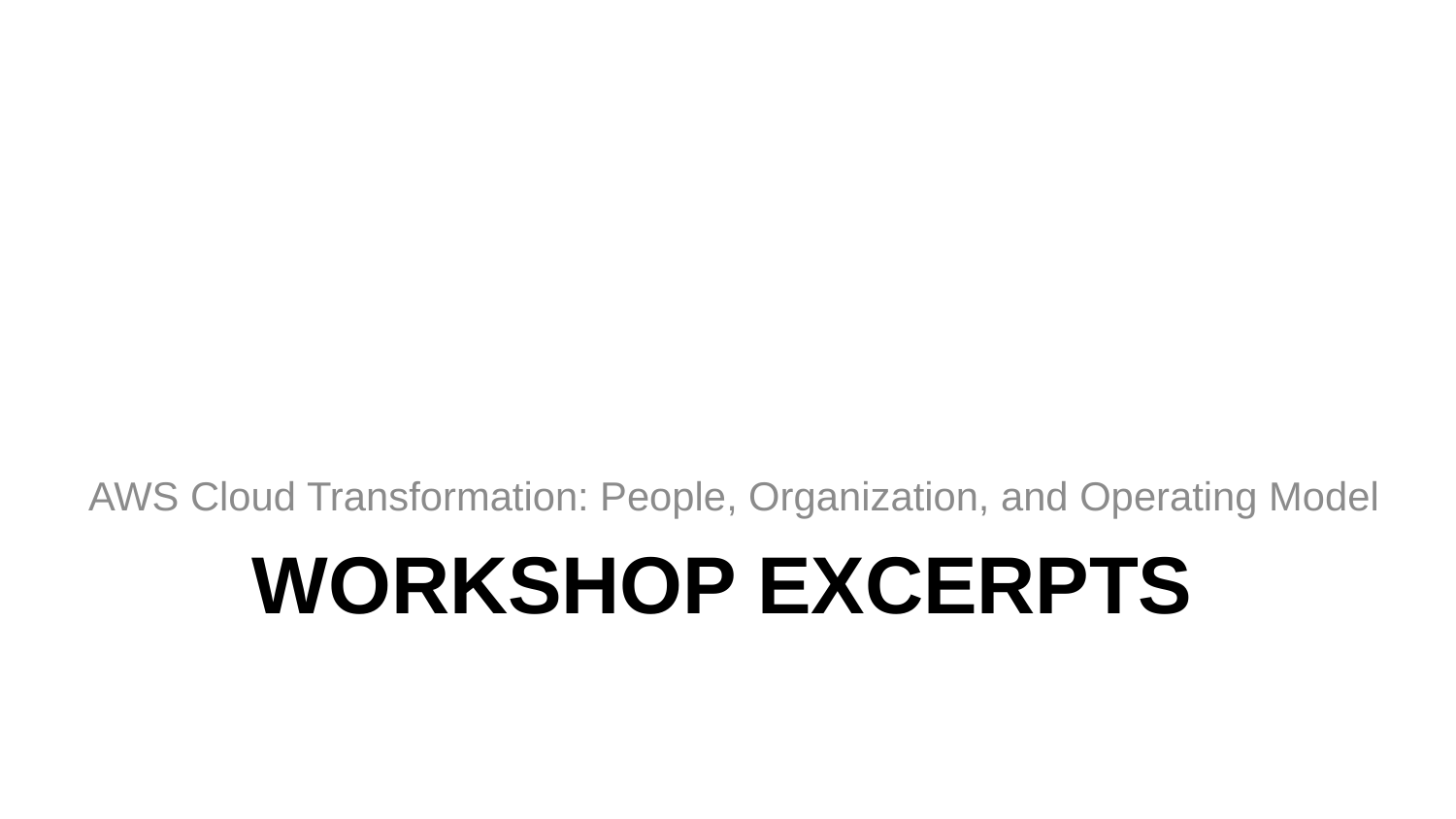

AWS Cloud Transformation: People, Organization, and Operating Model
# Workshop Excerpts